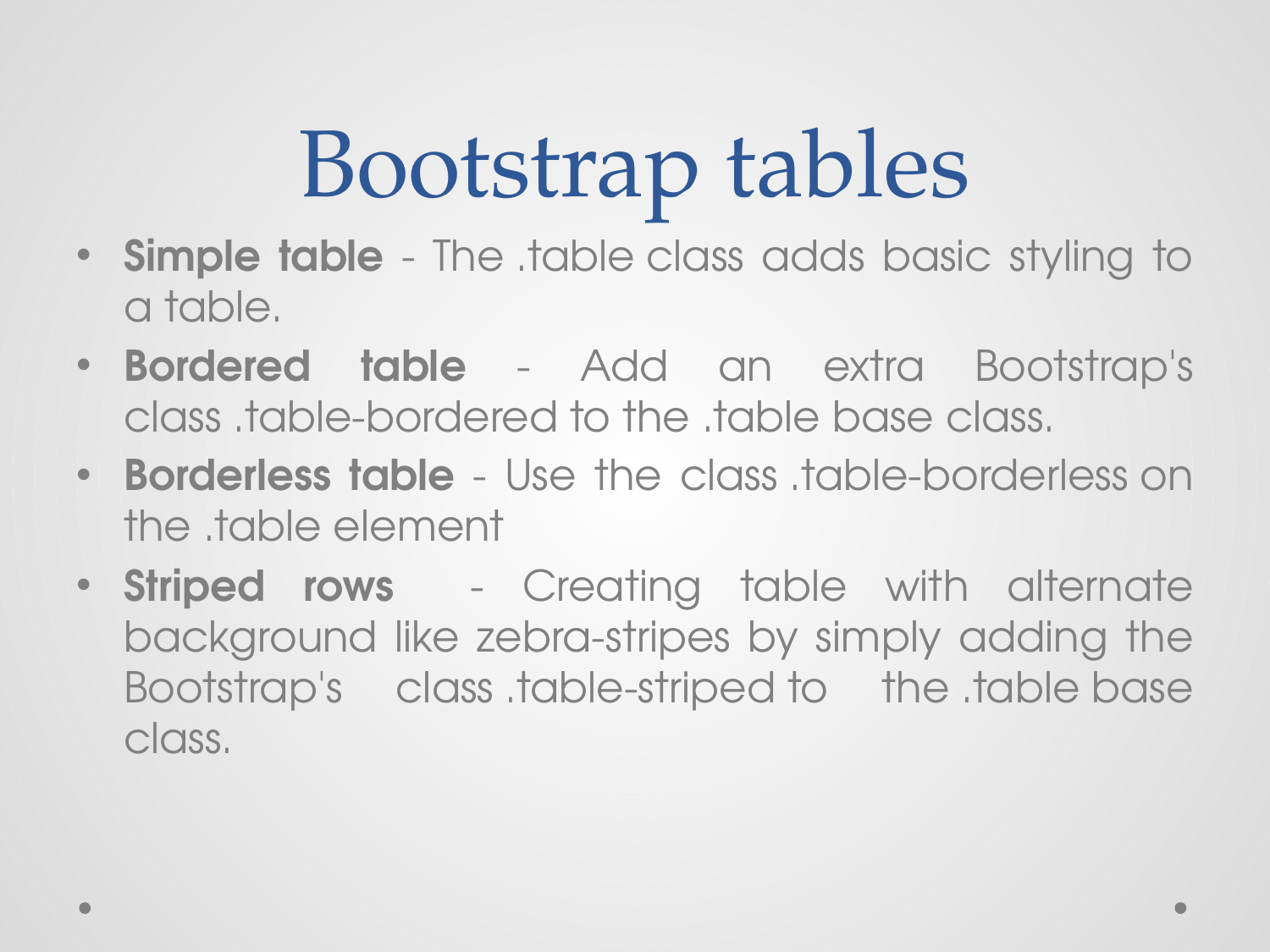

# Bootstrap tables
Simple table - The .table class adds basic styling to a table.
Bordered table - Add an extra Bootstrap's class .table-bordered to the .table base class.
Borderless table - Use the class .table-borderless on the .table element
Striped rows  - Creating table with alternate background like zebra-stripes by simply adding the Bootstrap's class .table-striped to the .table base class.